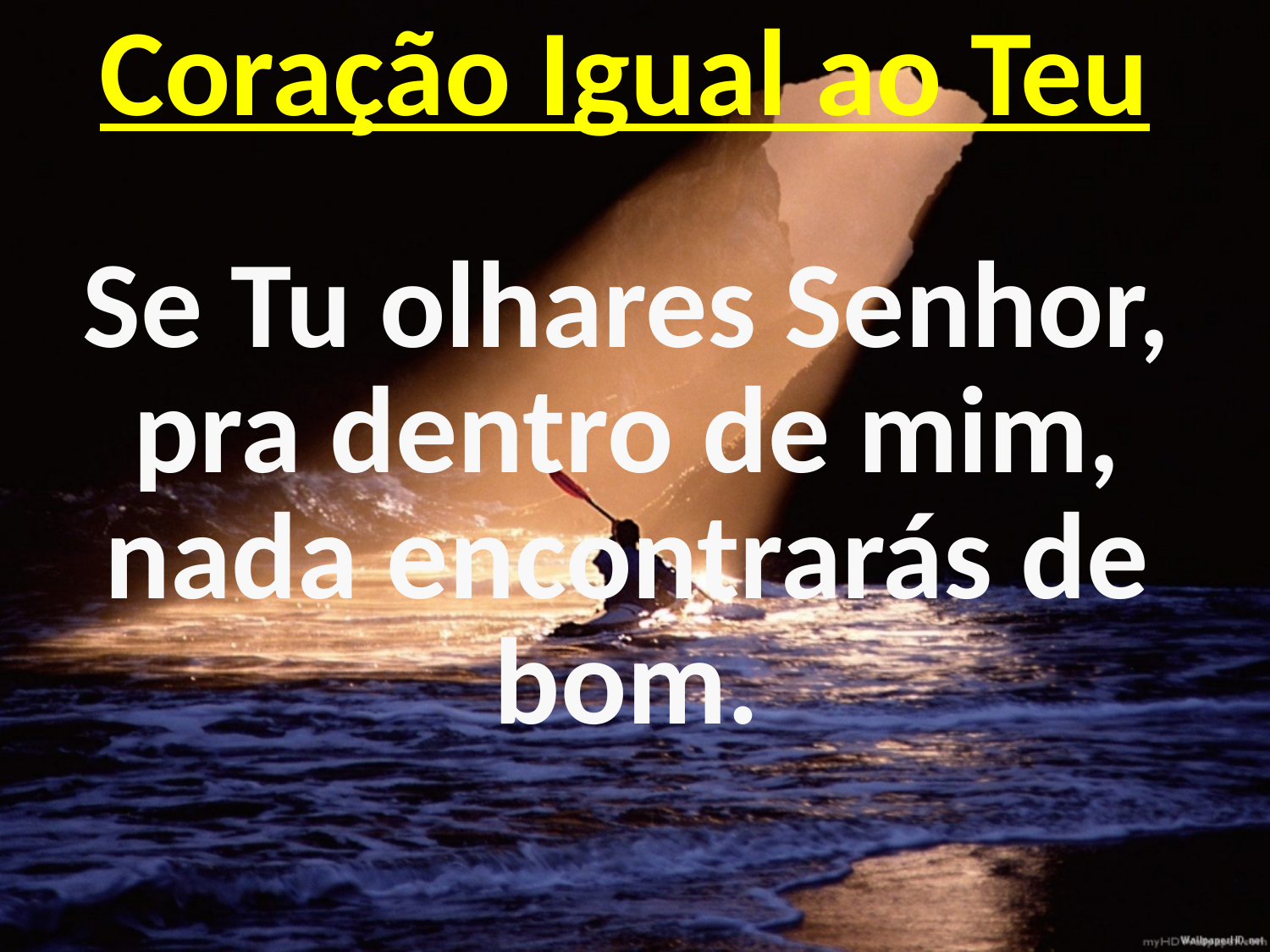

# Coração Igual ao Teu
Se Tu olhares Senhor, pra dentro de mim, nada encontrarás de bom.